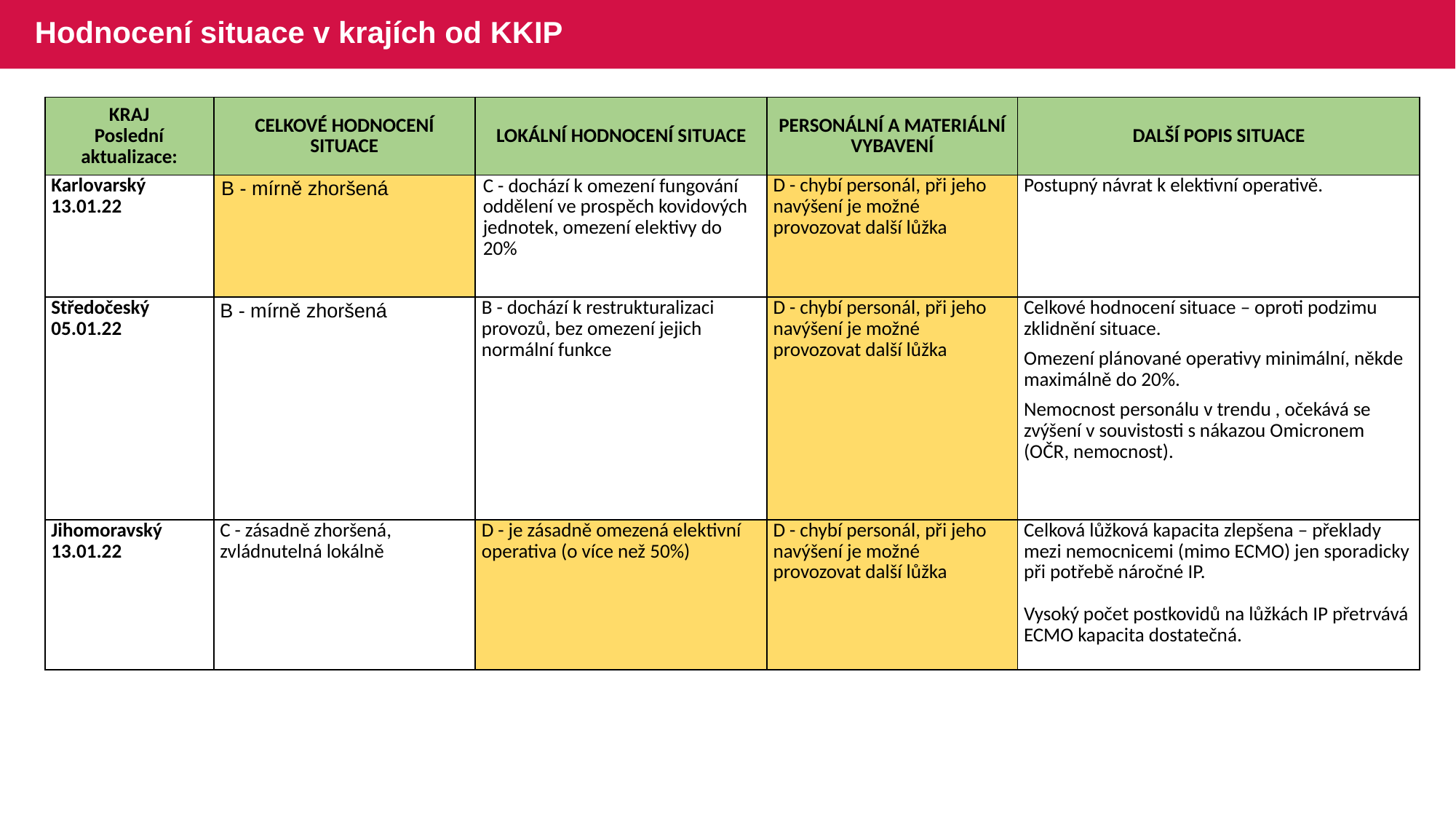

# Hodnocení situace v krajích od KKIP
| KRAJ Poslední aktualizace: | CELKOVÉ HODNOCENÍ SITUACE | LOKÁLNÍ HODNOCENÍ SITUACE | PERSONÁLNÍ A MATERIÁLNÍ VYBAVENÍ | DALŠÍ POPIS SITUACE |
| --- | --- | --- | --- | --- |
| Karlovarský 13.01.22 | B - mírně zhoršená | C - dochází k omezení fungování oddělení ve prospěch kovidových jednotek, omezení elektivy do 20% | D - chybí personál, při jeho navýšení je možné provozovat další lůžka | Postupný návrat k elektivní operativě. |
| Středočeský 05.01.22 | B - mírně zhoršená | B - dochází k restrukturalizaci provozů, bez omezení jejich normální funkce | D - chybí personál, při jeho navýšení je možné provozovat další lůžka | Celkové hodnocení situace – oproti podzimu zklidnění situace. Omezení plánované operativy minimální, někde maximálně do 20%. Nemocnost personálu v trendu , očekává se zvýšení v souvistosti s nákazou Omicronem (OČR, nemocnost). |
| Jihomoravský 13.01.22 | C - zásadně zhoršená, zvládnutelná lokálně | D - je zásadně omezená elektivní operativa (o více než 50%) | D - chybí personál, při jeho navýšení je možné provozovat další lůžka | Celková lůžková kapacita zlepšena – překlady mezi nemocnicemi (mimo ECMO) jen sporadicky při potřebě náročné IP. Vysoký počet postkovidů na lůžkách IP přetrvává ECMO kapacita dostatečná. |